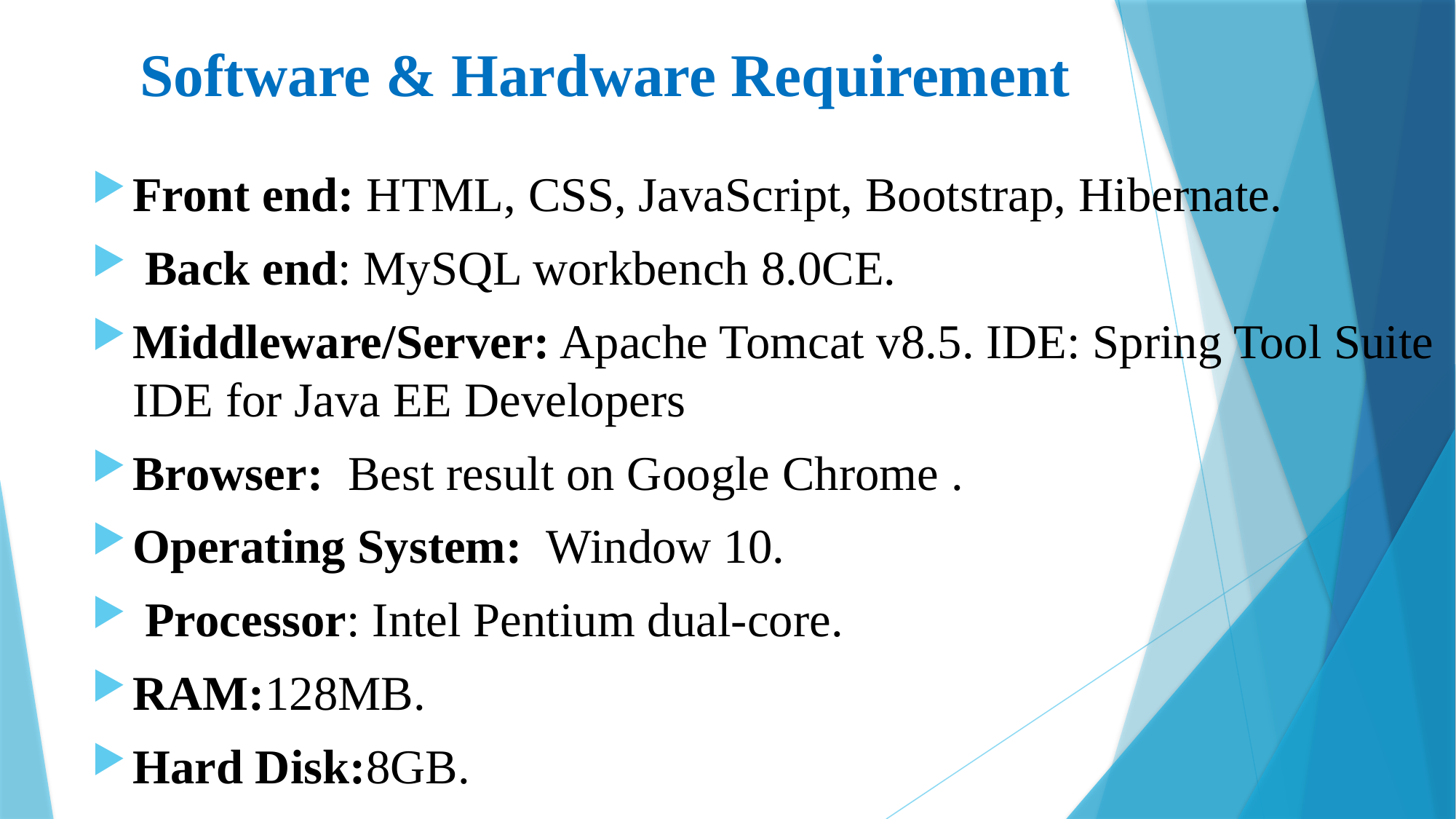

# Software & Hardware Requirement
Front end: HTML, CSS, JavaScript, Bootstrap, Hibernate.
 Back end: MySQL workbench 8.0CE.
Middleware/Server: Apache Tomcat v8.5. IDE: Spring Tool Suite IDE for Java EE Developers
Browser:  Best result on Google Chrome .
Operating System:  Window 10.
 Processor: Intel Pentium dual-core.
RAM:128MB.
Hard Disk:8GB.